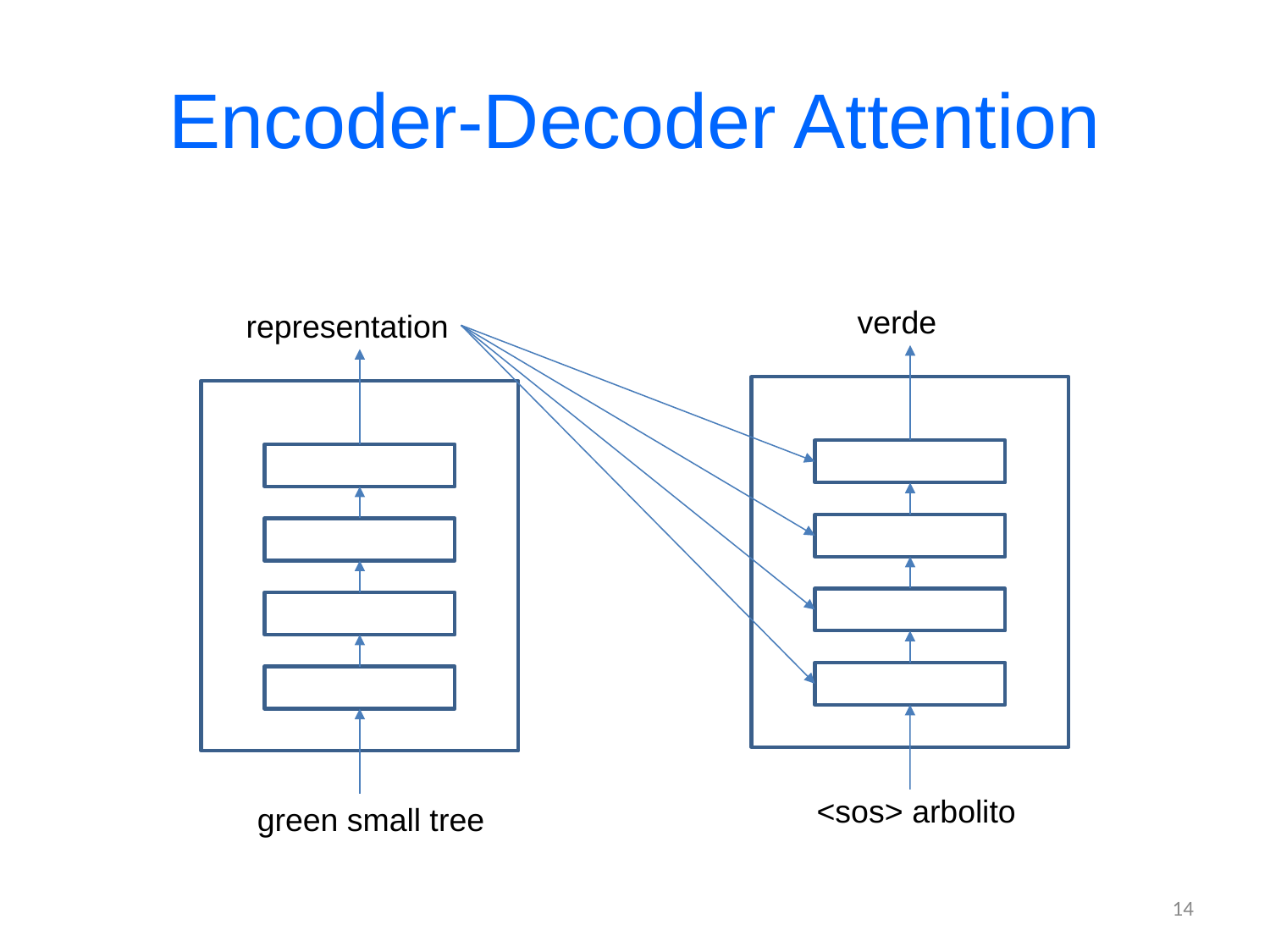

# Encoder-Decoder Attention
verde
representation

<sos> arbolito
green small tree
14